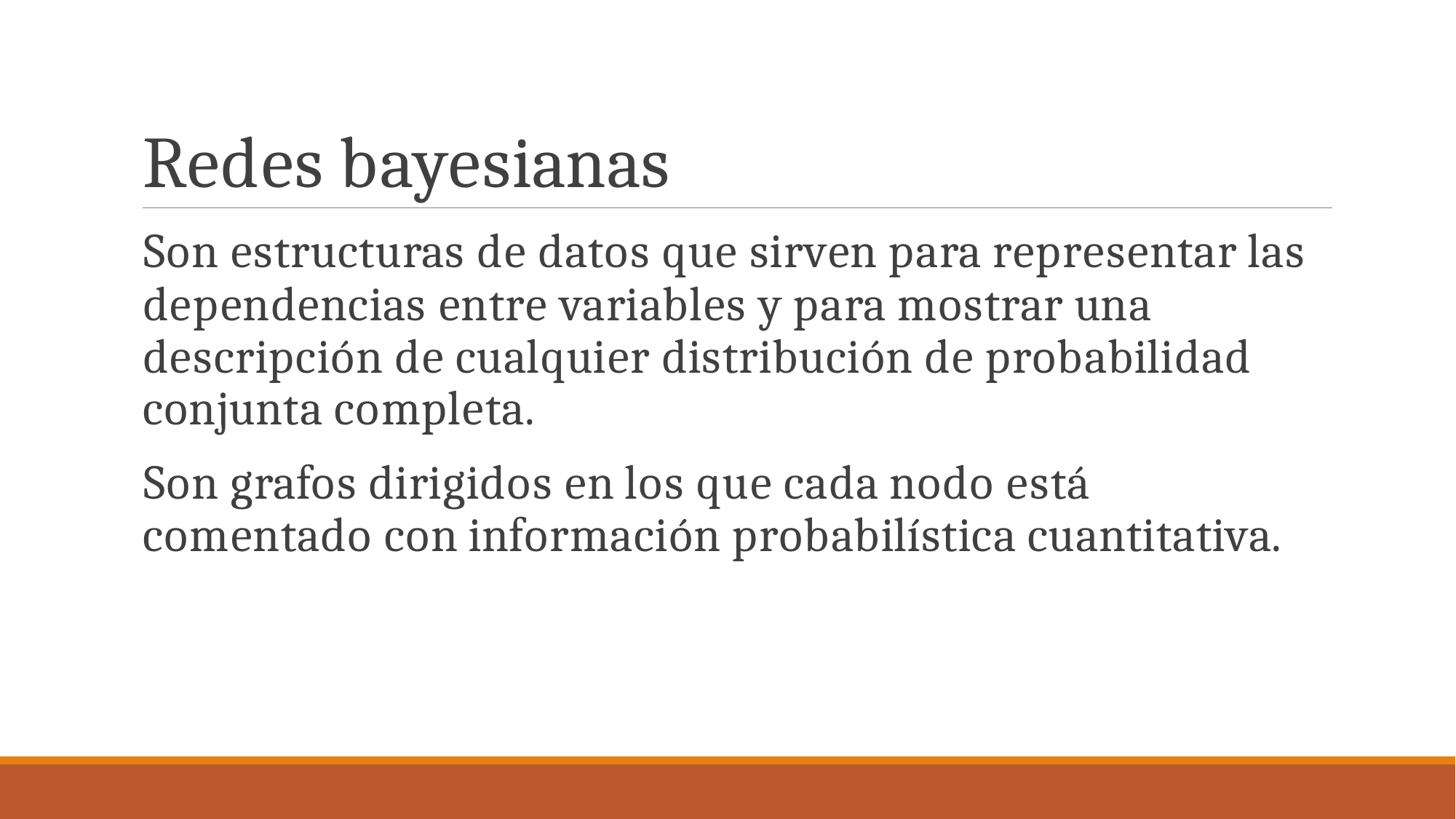

# Redes bayesianas
Son estructuras de datos que sirven para representar las dependencias entre variables y para mostrar una descripción de cualquier distribución de probabilidad conjunta completa.
Son grafos dirigidos en los que cada nodo está comentado con información probabilística cuantitativa.